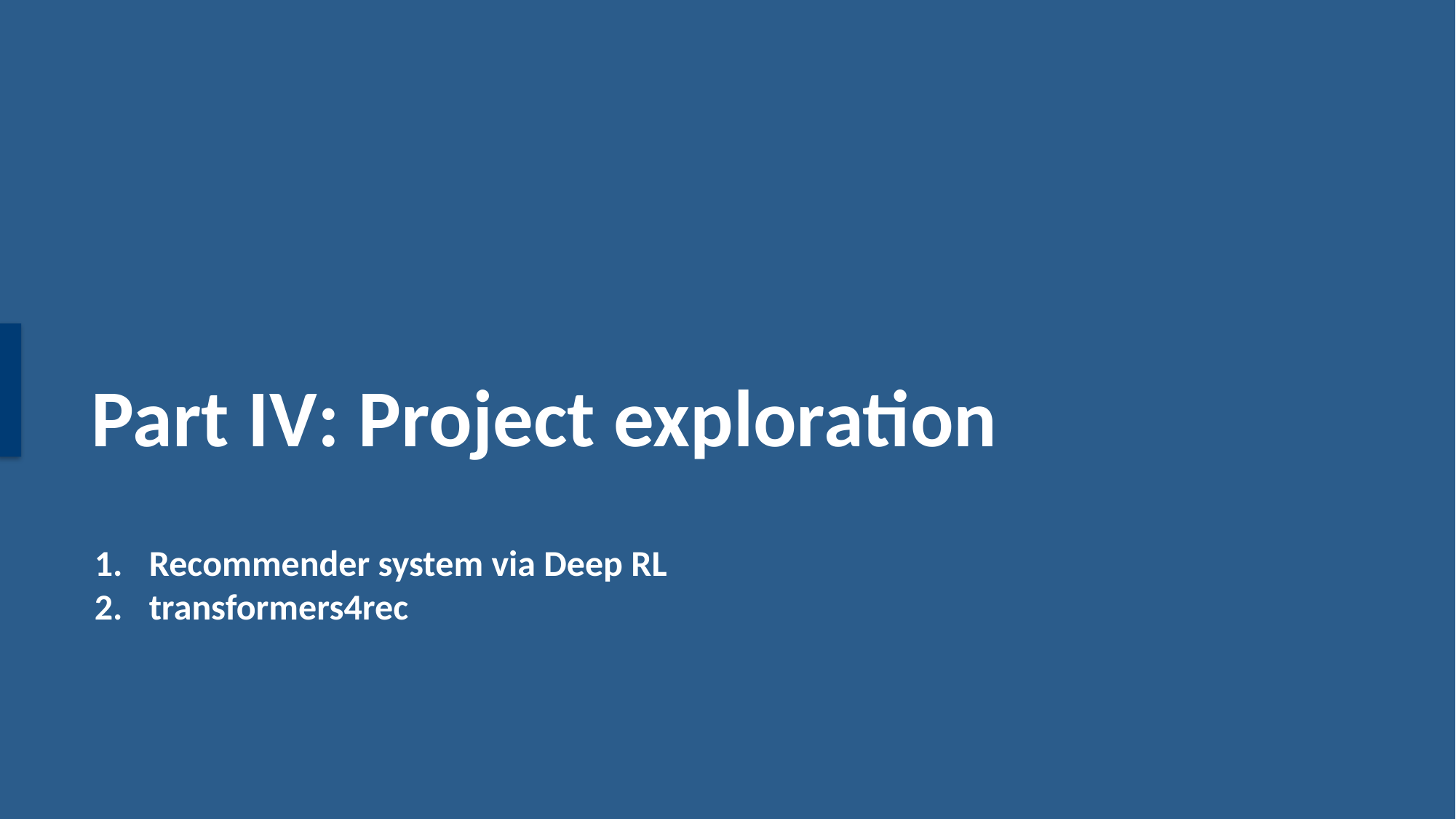

# Part IV: Project exploration
Recommender system via Deep RL
transformers4rec